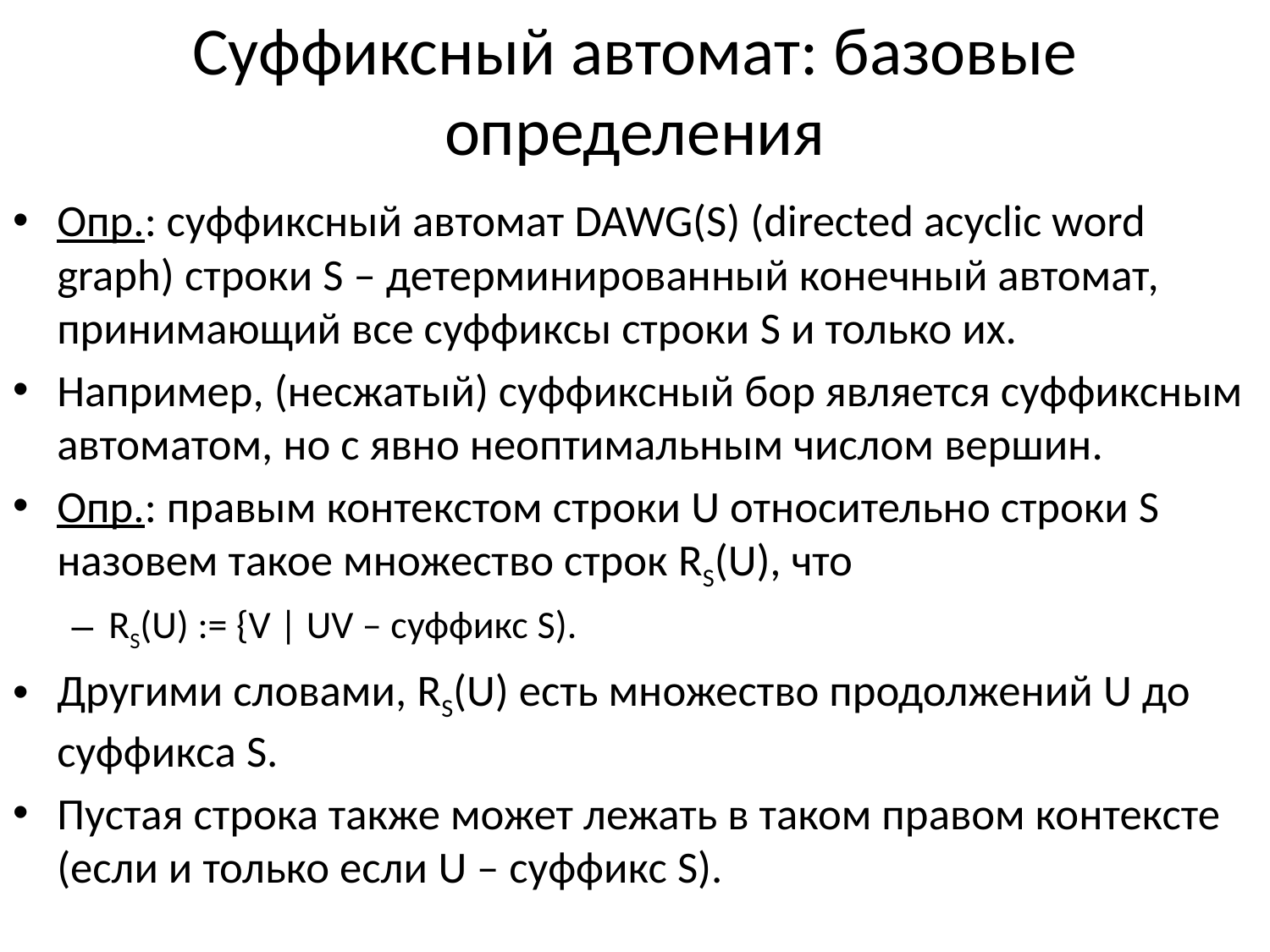

# Суффиксный автомат: базовые определения
Опр.: суффиксный автомат DAWG(S) (directed acyclic word graph) строки S – детерминированный конечный автомат, принимающий все суффиксы строки S и только их.
Например, (несжатый) суффиксный бор является суффиксным автоматом, но с явно неоптимальным числом вершин.
Опр.: правым контекстом строки U относительно строки S назовем такое множество строк RS(U), что
RS(U) := {V | UV – cуффикс S).
Другими словами, RS(U) есть множество продолжений U до суффикса S.
Пустая строка также может лежать в таком правом контексте (если и только если U – суффикс S).